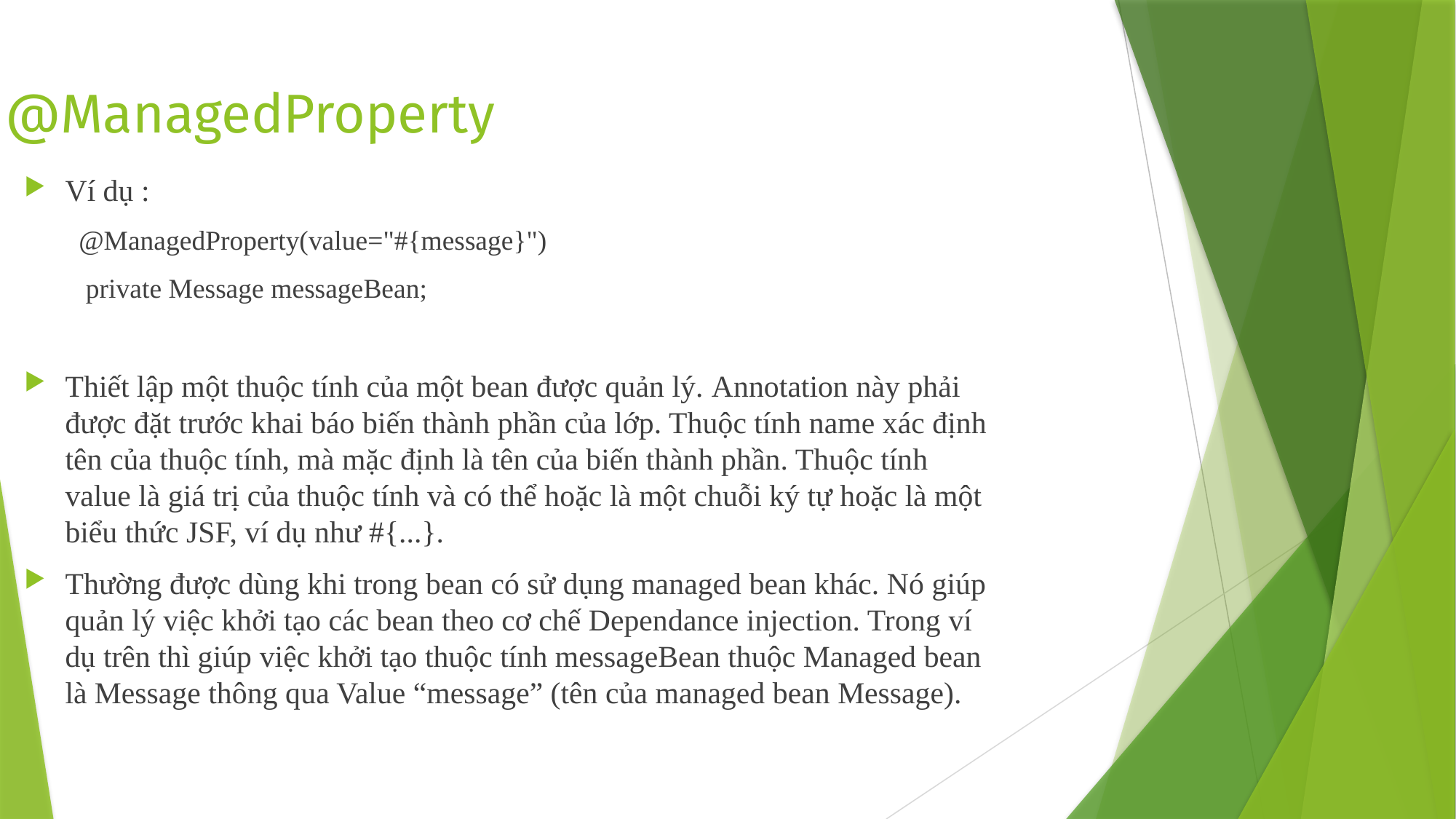

# @ManagedProperty
Ví dụ :
@ManagedProperty(value="#{message}")
 private Message messageBean;

Thiết lập một thuộc tính của một bean được quản lý. Annotation này phải được đặt trước khai báo biến thành phần của lớp. Thuộc tính name xác định tên của thuộc tính, mà mặc định là tên của biến thành phần. Thuộc tính value là giá trị của thuộc tính và có thể hoặc là một chuỗi ký tự hoặc là một biểu thức JSF, ví dụ như #{...}.
Thường được dùng khi trong bean có sử dụng managed bean khác. Nó giúp quản lý việc khởi tạo các bean theo cơ chế Dependance injection. Trong ví dụ trên thì giúp việc khởi tạo thuộc tính messageBean thuộc Managed bean là Message thông qua Value “message” (tên của managed bean Message).